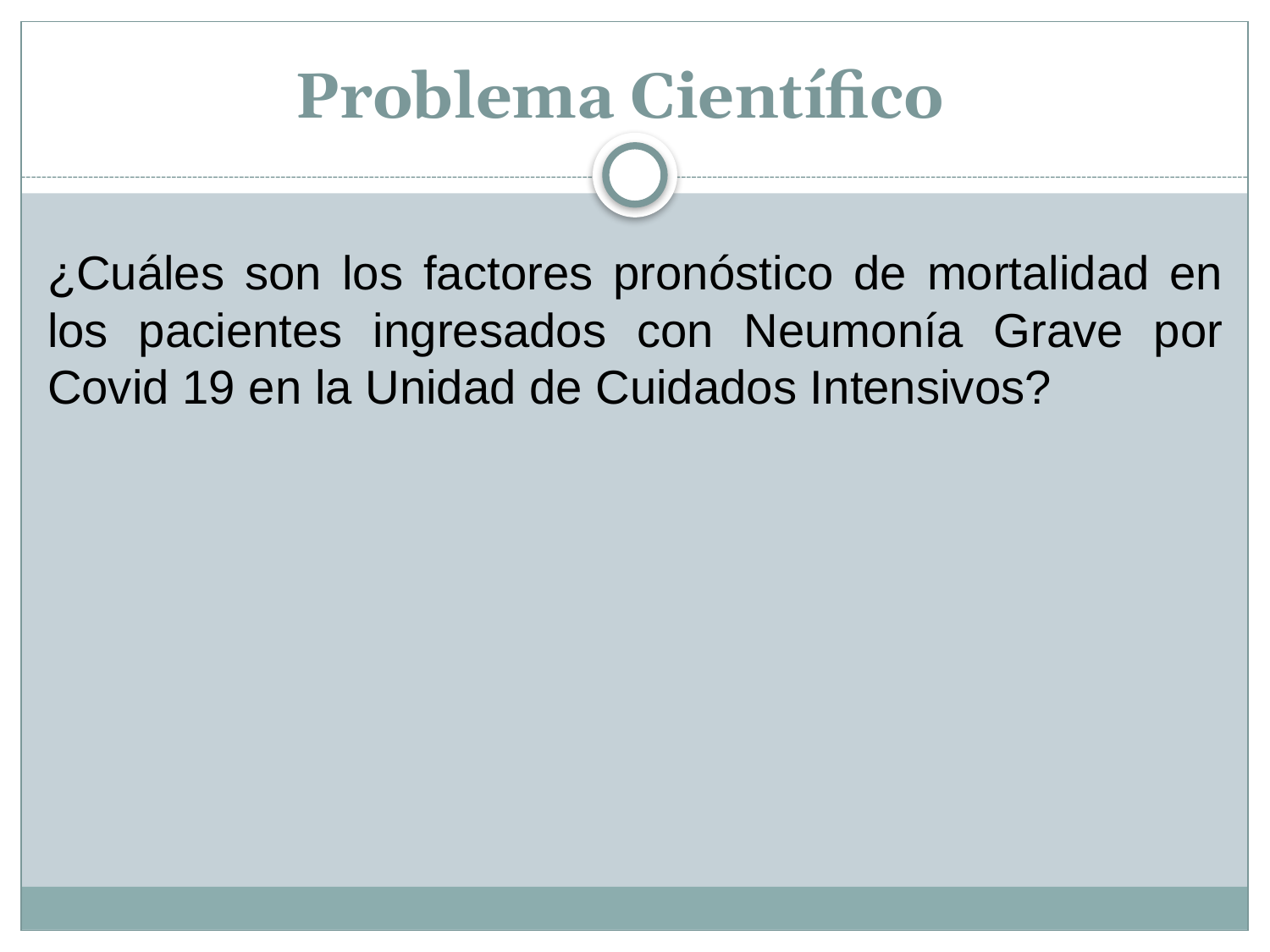

# Problema Científico
¿Cuáles son los factores pronóstico de mortalidad en los pacientes ingresados con Neumonía Grave por Covid 19 en la Unidad de Cuidados Intensivos?